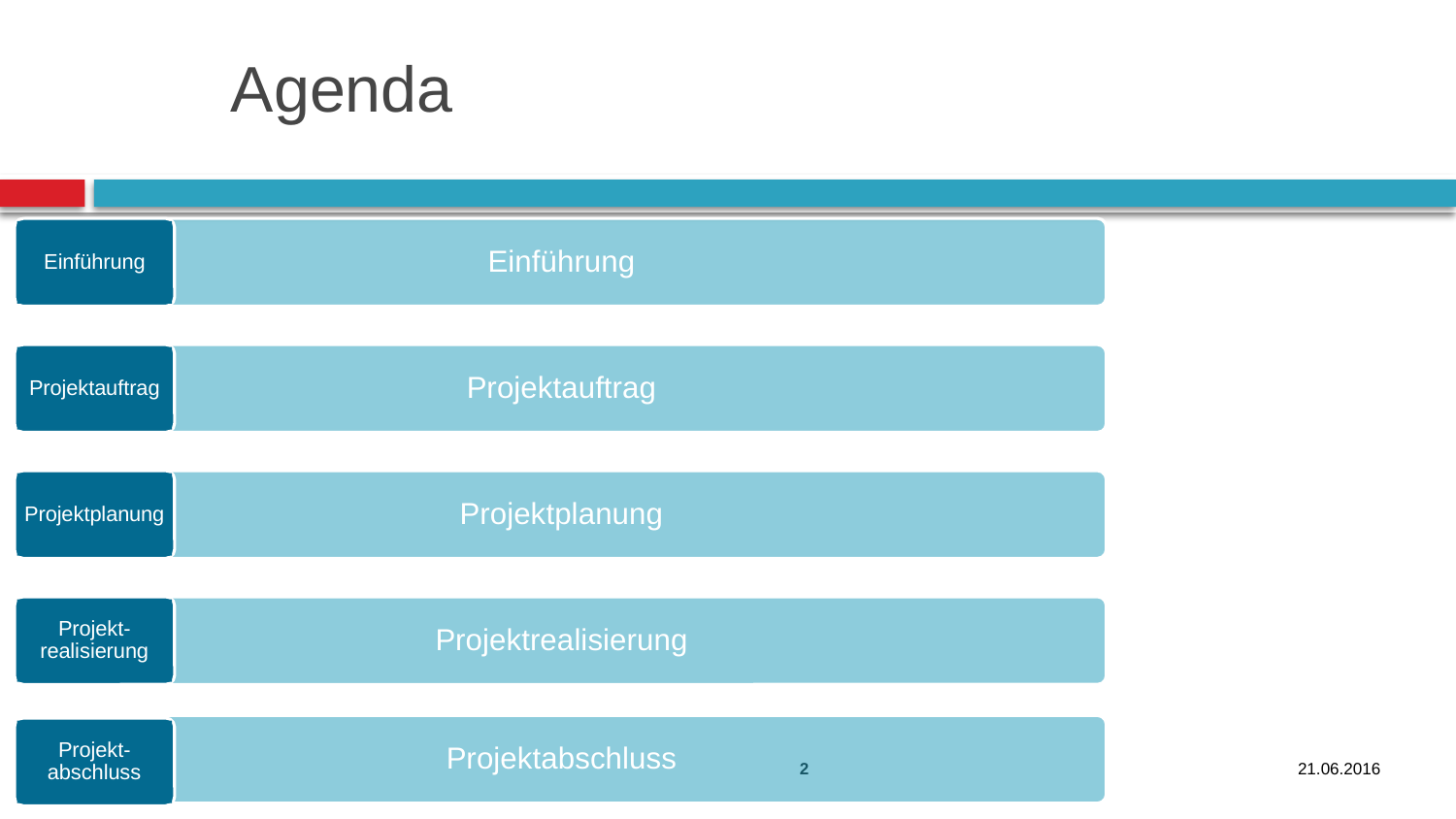

# Agenda

Einführung

Einführung

Projektauftrag

Projektauftrag

Projektplanung

Projektplanung

Projekt-realisierung

Projektrealisierung

Projektabschluss

Projekt-abschluss
2
21.06.2016